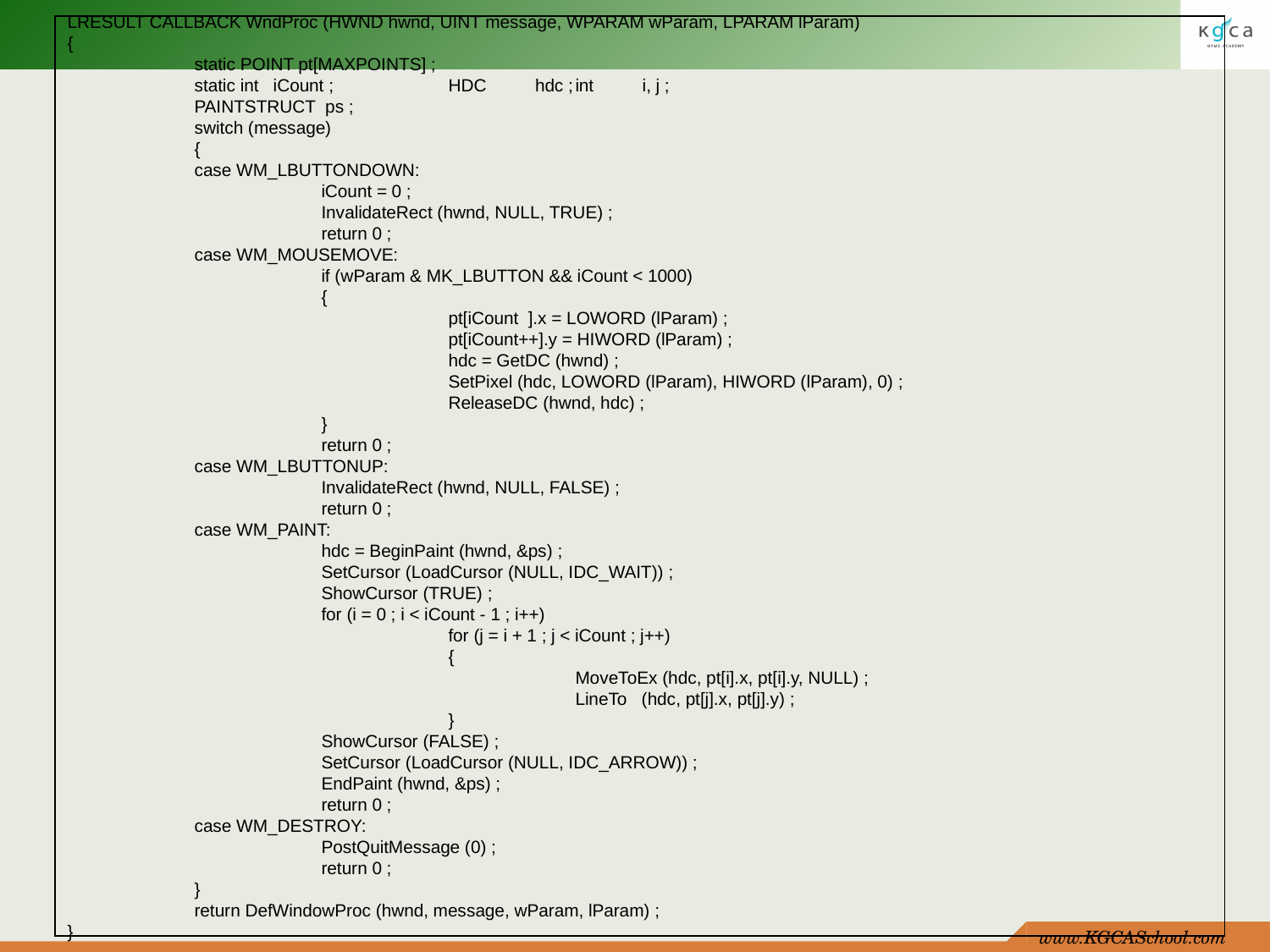

LRESULT CALLBACK WndProc (HWND hwnd, UINT message, WPARAM wParam, LPARAM lParam)
{
	static POINT pt[MAXPOINTS] ;
	static int   iCount ;	HDC          hdc ;	int          i, j ;
	PAINTSTRUCT  ps ;
	switch (message)
	{
	case WM_LBUTTONDOWN:
		iCount = 0 ;
		InvalidateRect (hwnd, NULL, TRUE) ;
		return 0 ;
	case WM_MOUSEMOVE:
		if (wParam & MK_LBUTTON && iCount < 1000)
		{
			pt[iCount  ].x = LOWORD (lParam) ;
			pt[iCount++].y = HIWORD (lParam) ;
			hdc = GetDC (hwnd) ;
			SetPixel (hdc, LOWORD (lParam), HIWORD (lParam), 0) ;
			ReleaseDC (hwnd, hdc) ;
		}
		return 0 ;
	case WM_LBUTTONUP:
		InvalidateRect (hwnd, NULL, FALSE) ;
		return 0 ;
	case WM_PAINT:
		hdc = BeginPaint (hwnd, &ps) ;
		SetCursor (LoadCursor (NULL, IDC_WAIT)) ;
		ShowCursor (TRUE) ;
		for (i = 0 ; i < iCount - 1 ; i++)
			for (j = i + 1 ; j < iCount ; j++)
			{
				MoveToEx (hdc, pt[i].x, pt[i].y, NULL) ;
				LineTo   (hdc, pt[j].x, pt[j].y) ;
			}
		ShowCursor (FALSE) ;
		SetCursor (LoadCursor (NULL, IDC_ARROW)) ;
		EndPaint (hwnd, &ps) ;
		return 0 ;
	case WM_DESTROY:
		PostQuitMessage (0) ;
		return 0 ;
	}
	return DefWindowProc (hwnd, message, wParam, lParam) ;
}